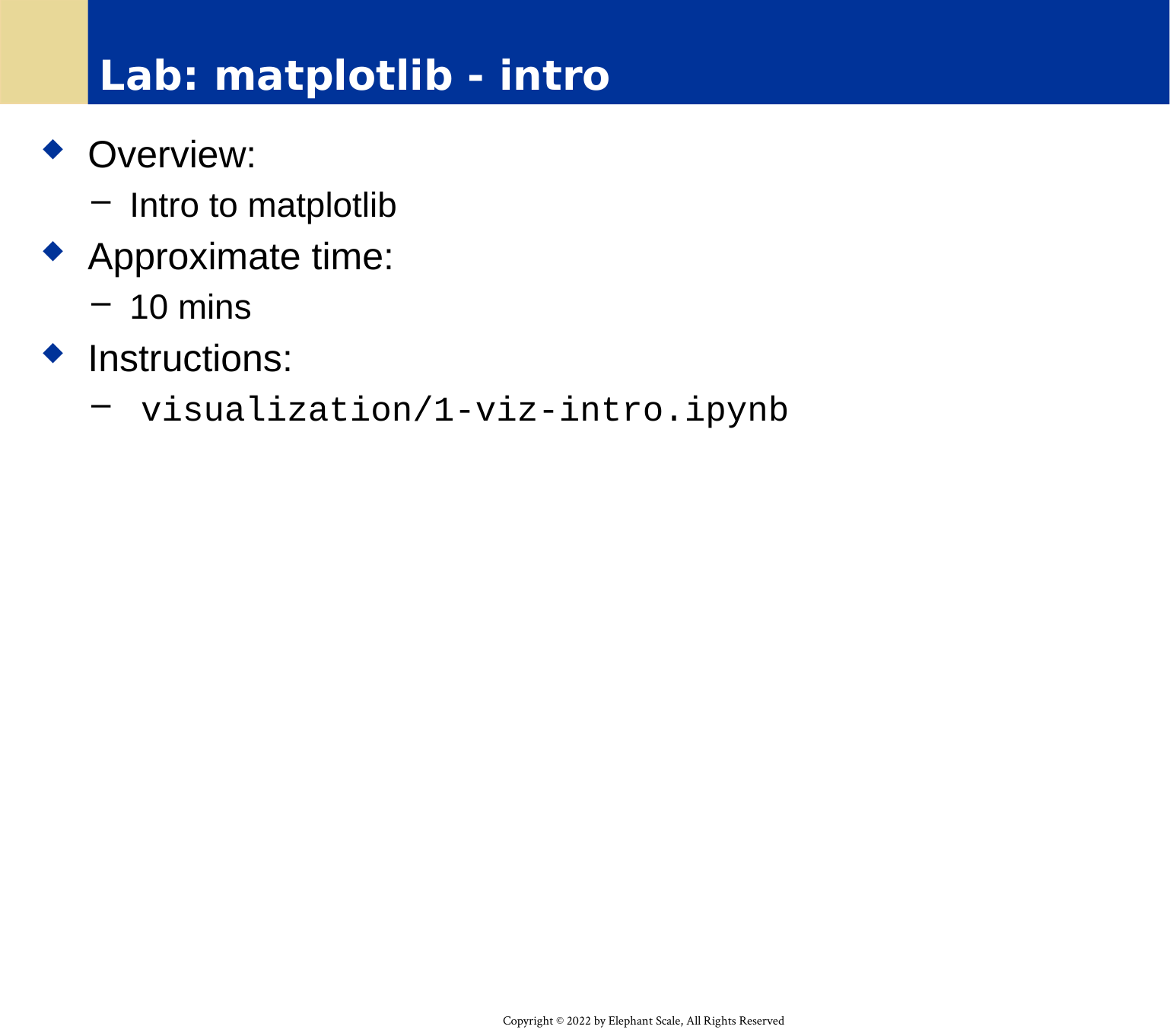

# Lab: matplotlib - intro
 Overview:
 Intro to matplotlib
 Approximate time:
 10 mins
 Instructions:
 visualization/1-viz-intro.ipynb
Copyright © 2022 by Elephant Scale, All Rights Reserved